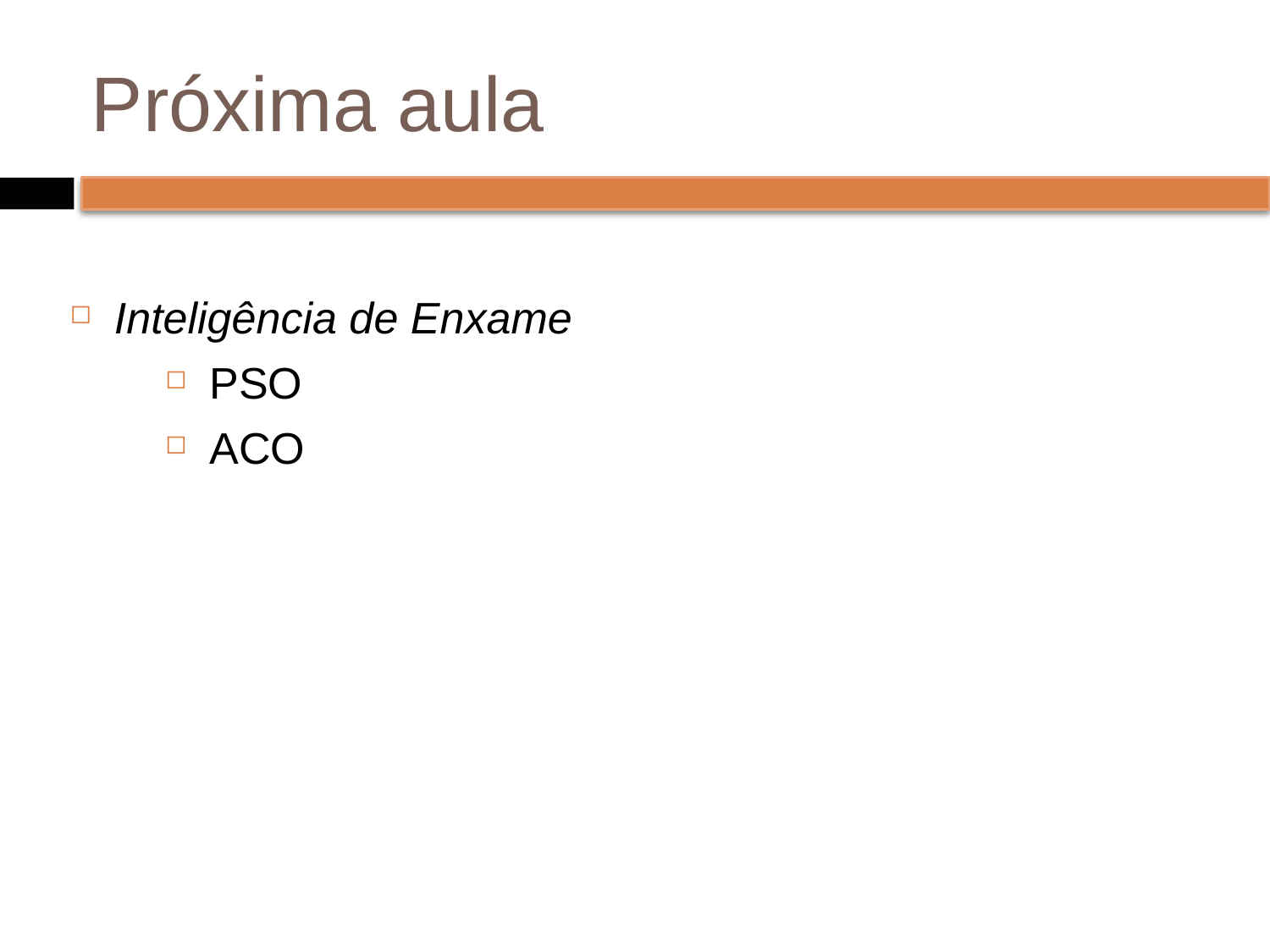

# Próxima aula

Inteligência de Enxame
PSO
ACO
51